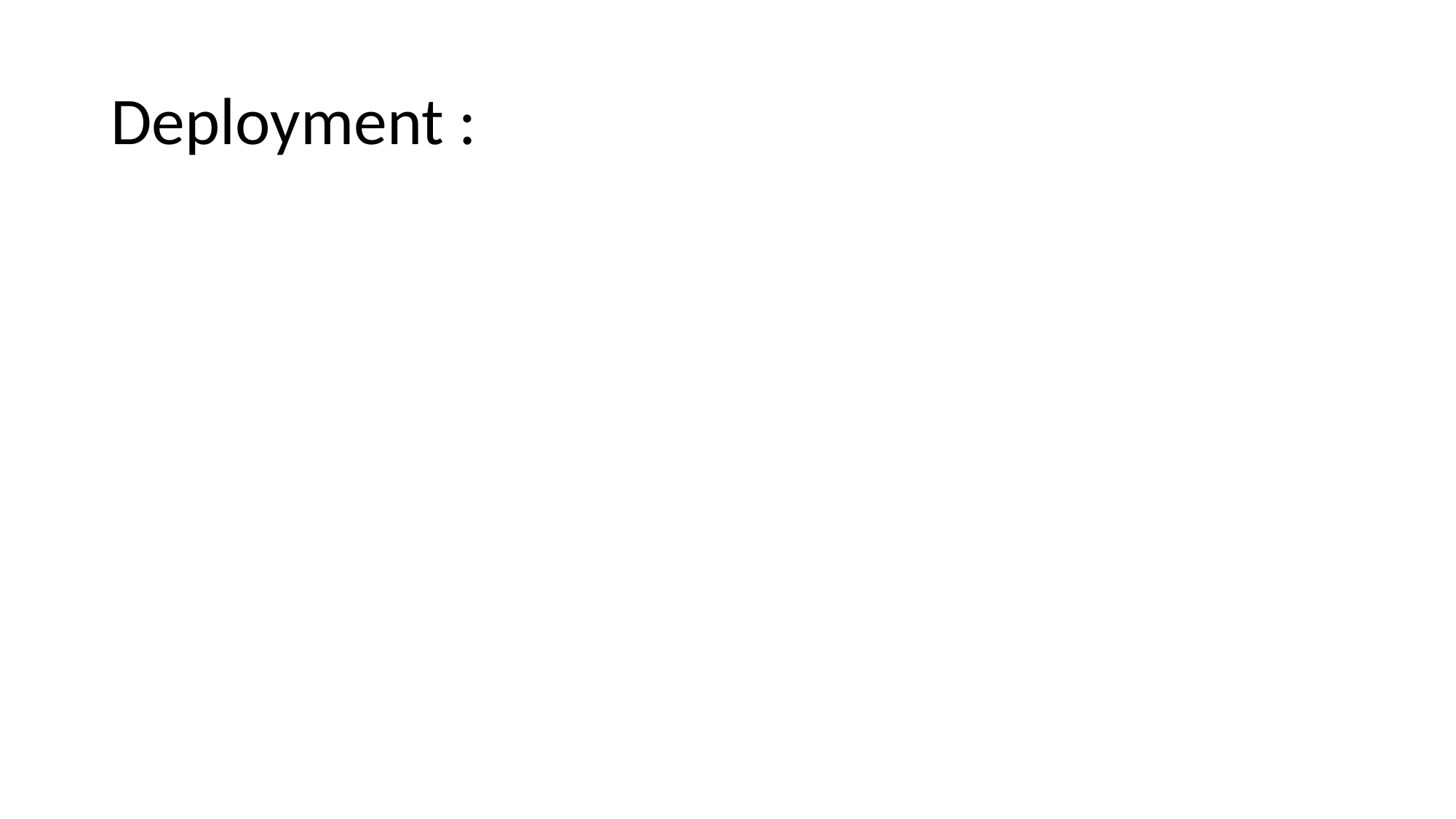

# Deployment :
When the model is ready we deploy it  in Fire environment .Where SIT and UAT is performWhen the model is reaWhen the model is ready we deploy it  in Fire environment .Where SIT and UAT is performed over it.
Once We geDet Sign off from Fire we deploy in Earth and UAT is performed over it.
After getting the sign off from Earth we deploy in production
dy we deploy it  in Fire environment .Where SIT and UAT
When the model is ready we deploy it  in Fire environment .Where SIT and UAT is performed over it.
Once We get Sign off from Fire we deploy in Earth and UAT is performed over it.
After getting the sign off from Earth we deploy in production
is performed over it.
Once We get Sign off from Fire we deploy in Earth and UAT is performed over it.
After getting the sign off from Earth we deploy in production
ed over it.
Once We get Sign off from Fire we deploy in Earth and UAT is performed over it.
After getting the signWhen the model is ready we deploy it  in Fire environment .Where SIT and UAT is performed over it.
Once We get Sign off from Fire we deploy in Earth and UAT is performed over it.
After getting the sign off from Earth we deploy in production
 off from Earth we deploy in production